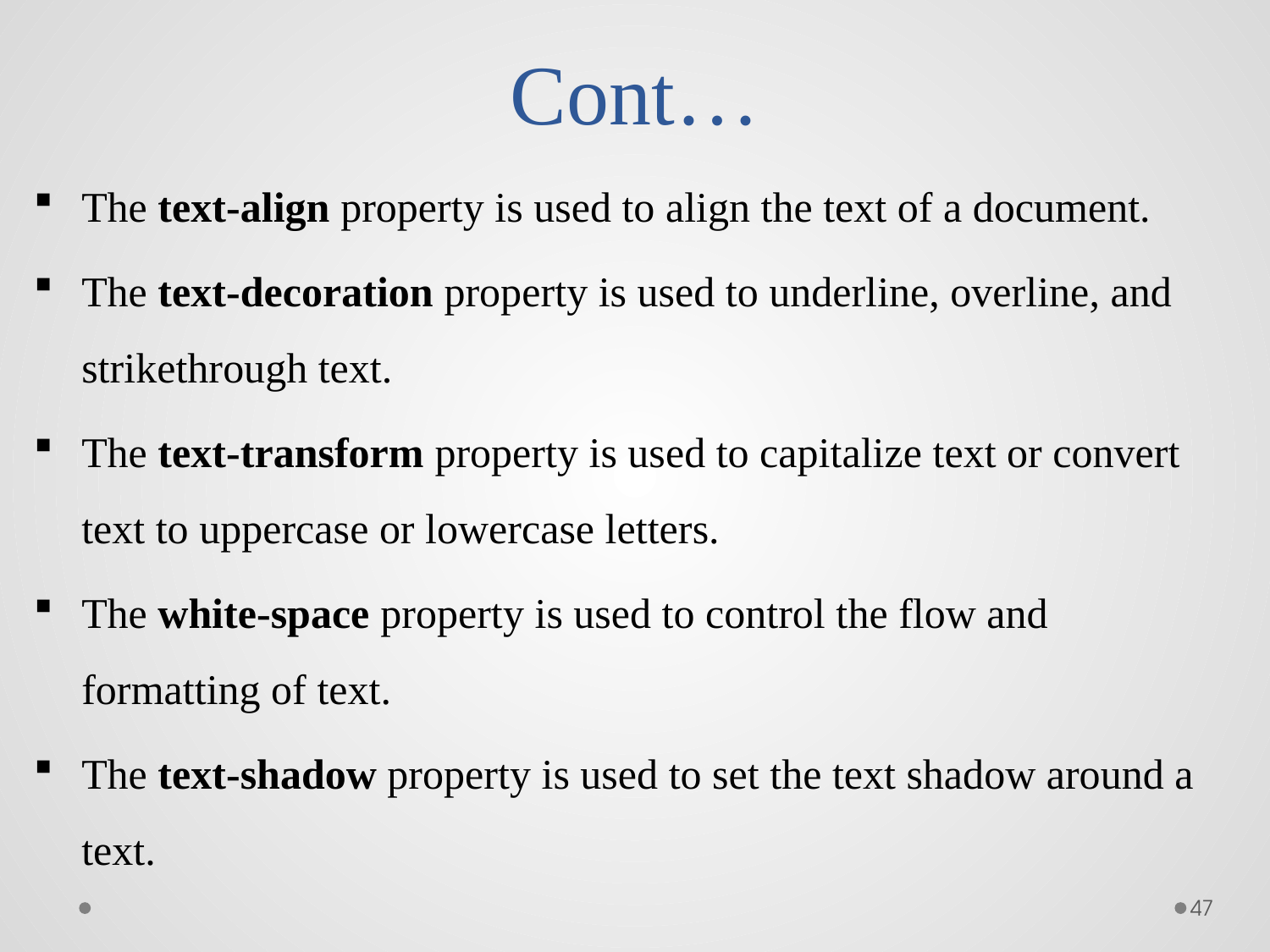

# Cont…
The text-align property is used to align the text of a document.
The text-decoration property is used to underline, overline, and strikethrough text.
The text-transform property is used to capitalize text or convert text to uppercase or lowercase letters.
The white-space property is used to control the flow and formatting of text.
The text-shadow property is used to set the text shadow around a text.
47